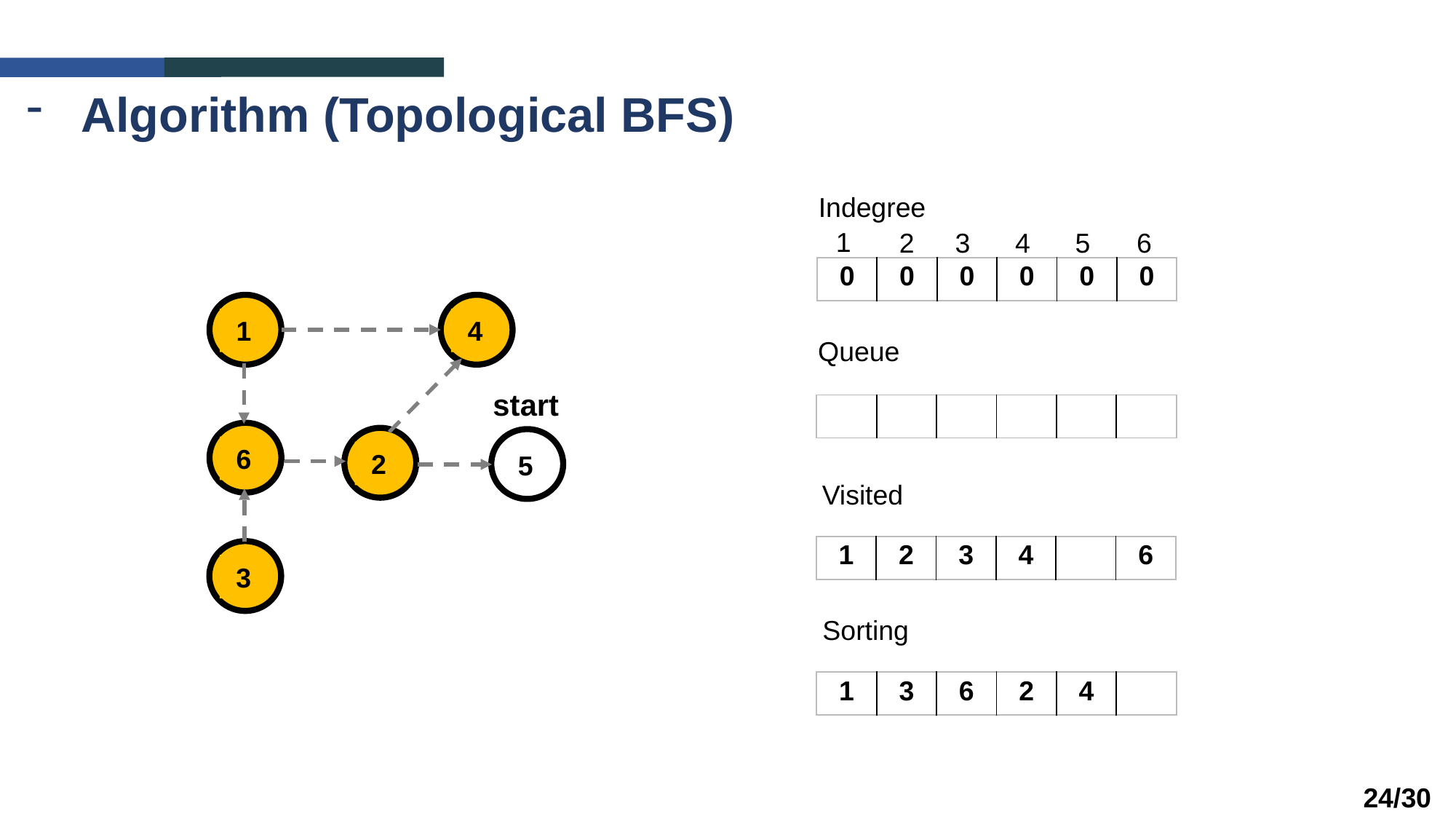

Algorithm (Topological BFS)
Indegree
1
2
3
4
5
6
| 0 | 0 | 0 | 0 | 0 | 0 |
| --- | --- | --- | --- | --- | --- |

4

1
Queue
start
|  |  |  |  |  |  |
| --- | --- | --- | --- | --- | --- |

6

2

5
Visited
| 1 | 2 | 3 | 4 |  | 6 |
| --- | --- | --- | --- | --- | --- |

3
Sorting
| 1 | 3 | 6 | 2 | 4 |  |
| --- | --- | --- | --- | --- | --- |
24/30